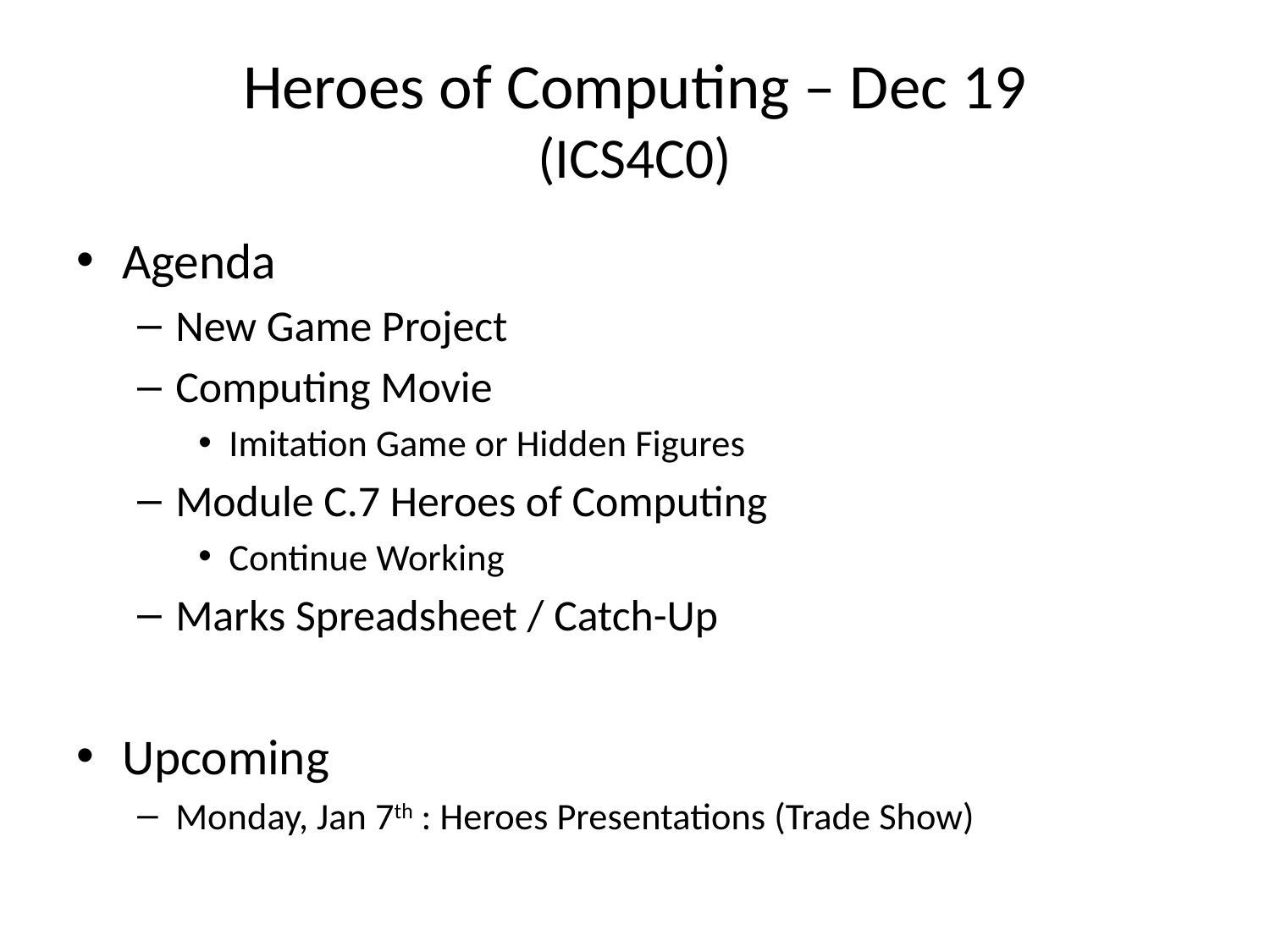

# Heroes of Computing – Dec 19 (ICS4C0)
Agenda
New Game Project
Computing Movie
Imitation Game or Hidden Figures
Module C.7 Heroes of Computing
Continue Working
Marks Spreadsheet / Catch-Up

Upcoming
Monday, Jan 7th : Heroes Presentations (Trade Show)